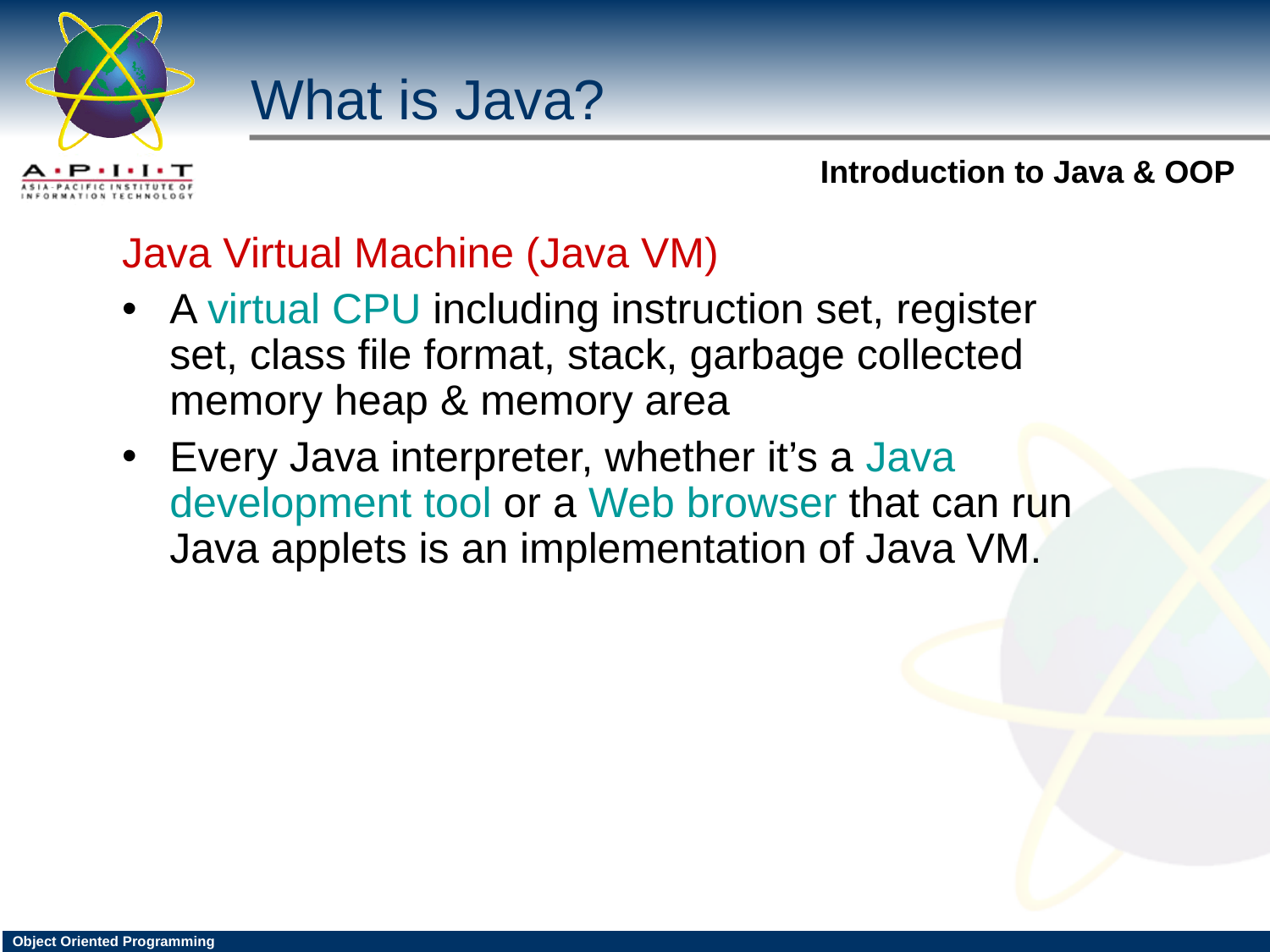

What is Java?
Java Virtual Machine (Java VM)
A virtual CPU including instruction set, register set, class file format, stack, garbage collected memory heap & memory area
Every Java interpreter, whether it’s a Java development tool or a Web browser that can run Java applets is an implementation of Java VM.